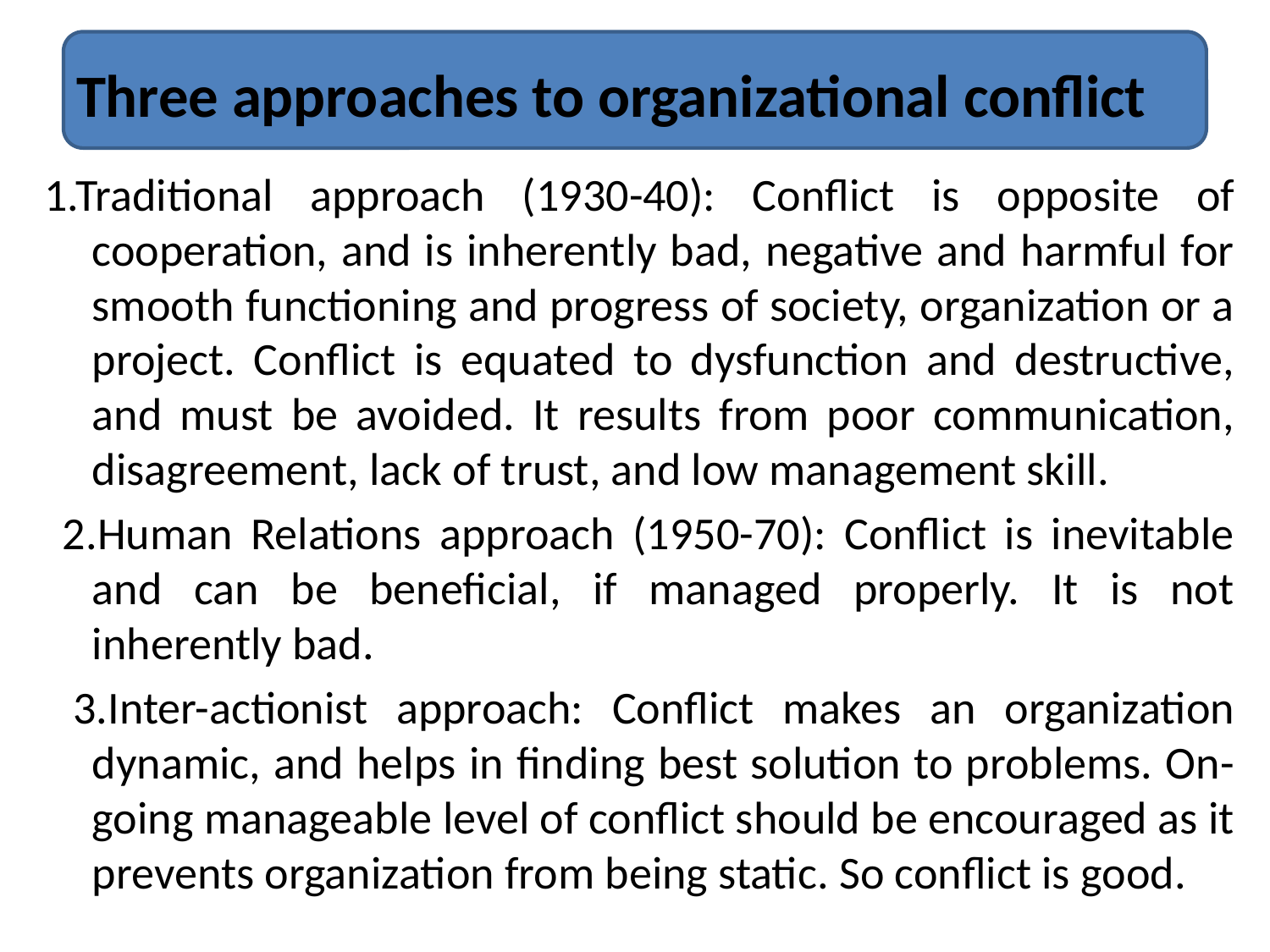

# Three approaches to organizational conflict
1.Traditional approach (1930-40): Conflict is opposite of cooperation, and is inherently bad, negative and harmful for smooth functioning and progress of society, organization or a project. Conflict is equated to dysfunction and destructive, and must be avoided. It results from poor communication, disagreement, lack of trust, and low management skill.
 2.Human Relations approach (1950-70): Conflict is inevitable and can be beneficial, if managed properly. It is not inherently bad.
 3.Inter-actionist approach: Conflict makes an organization dynamic, and helps in finding best solution to problems. On-going manageable level of conflict should be encouraged as it prevents organization from being static. So conflict is good.